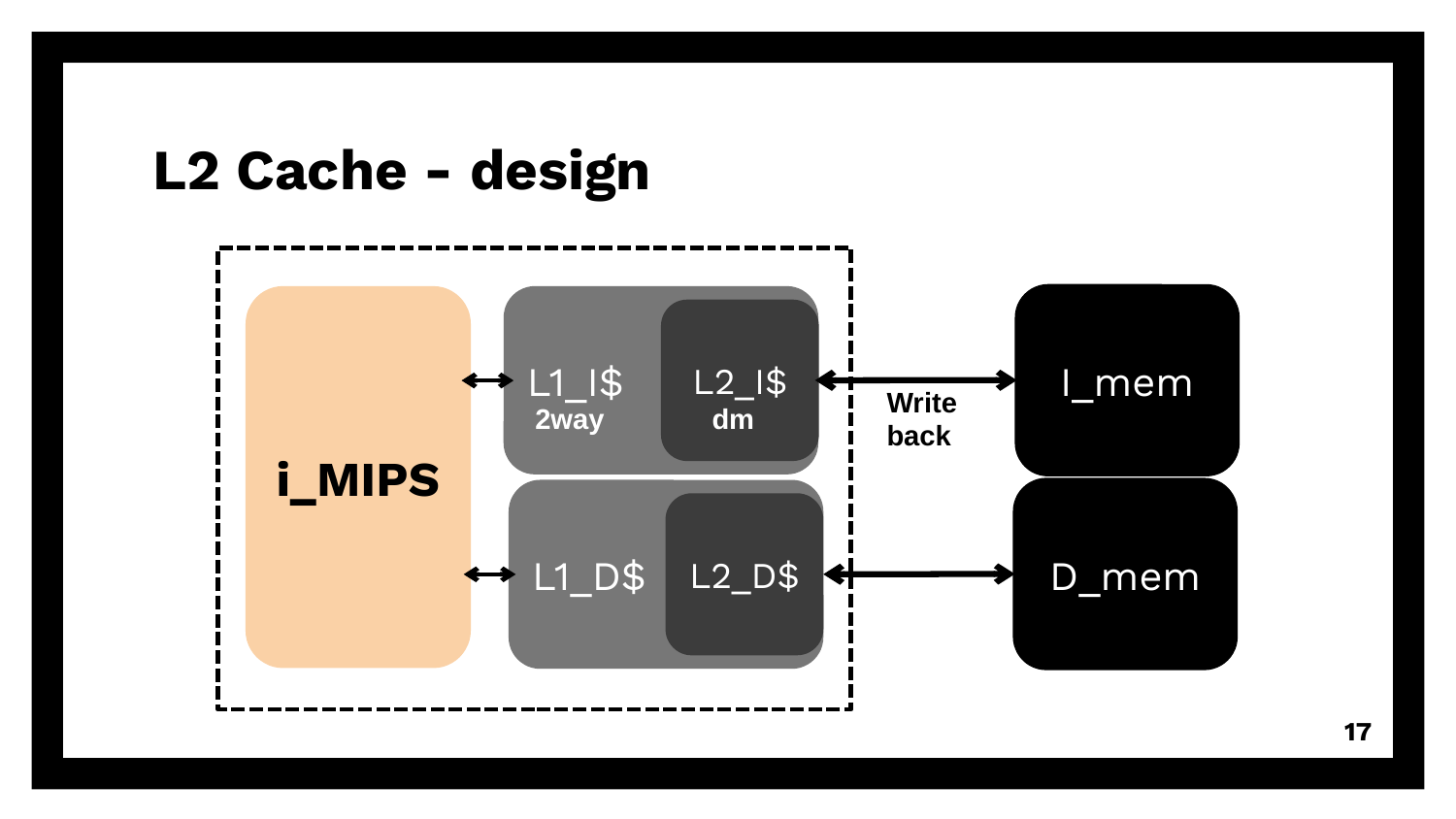

# L2 Cache - design

I_mem
i_MIPS
L1_I$
L2_I$
L1_D$
D_mem
L2_D$
Write back
2way
dm
17